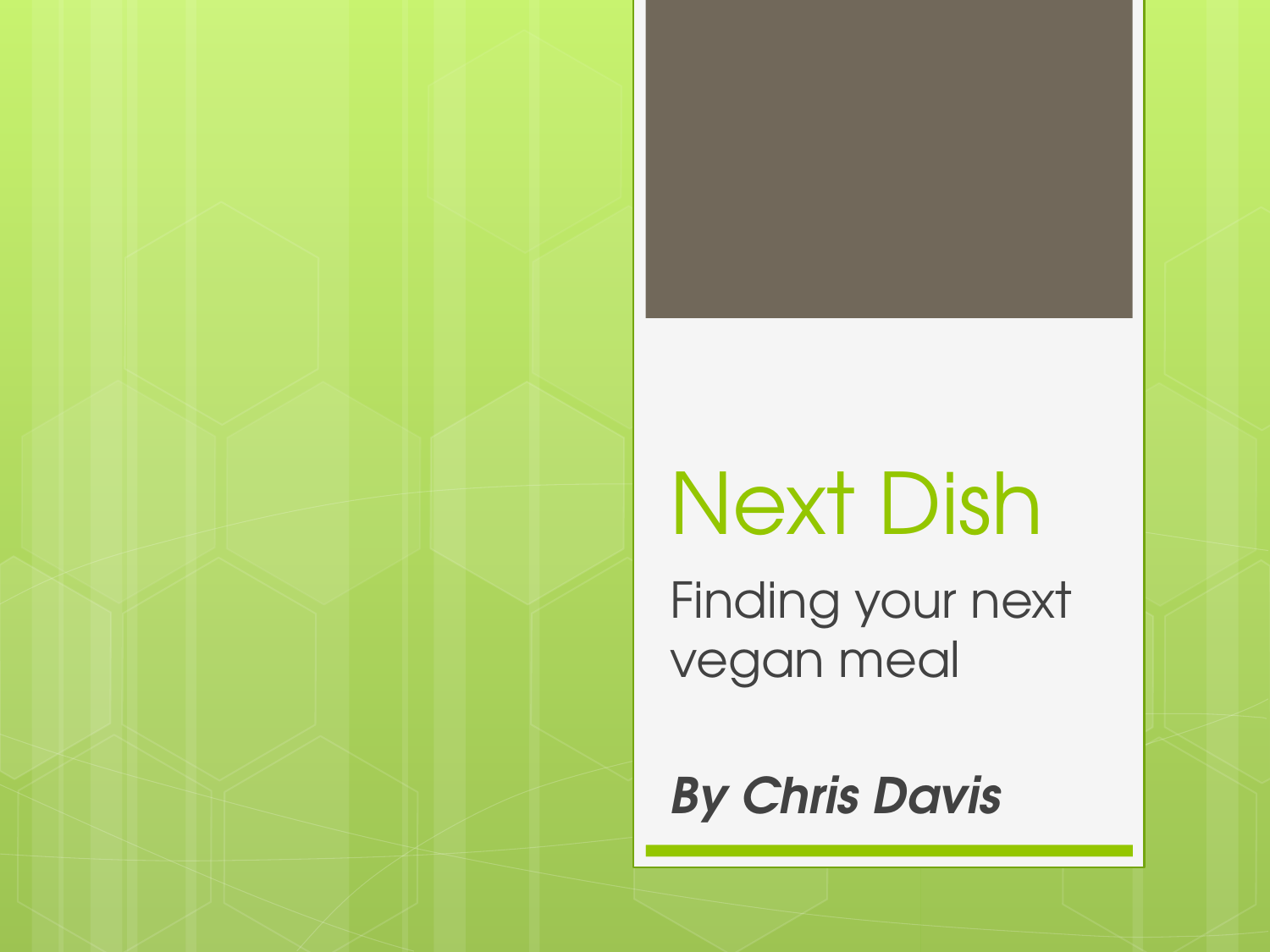

# Next Dish
Finding your next vegan meal
By Chris Davis